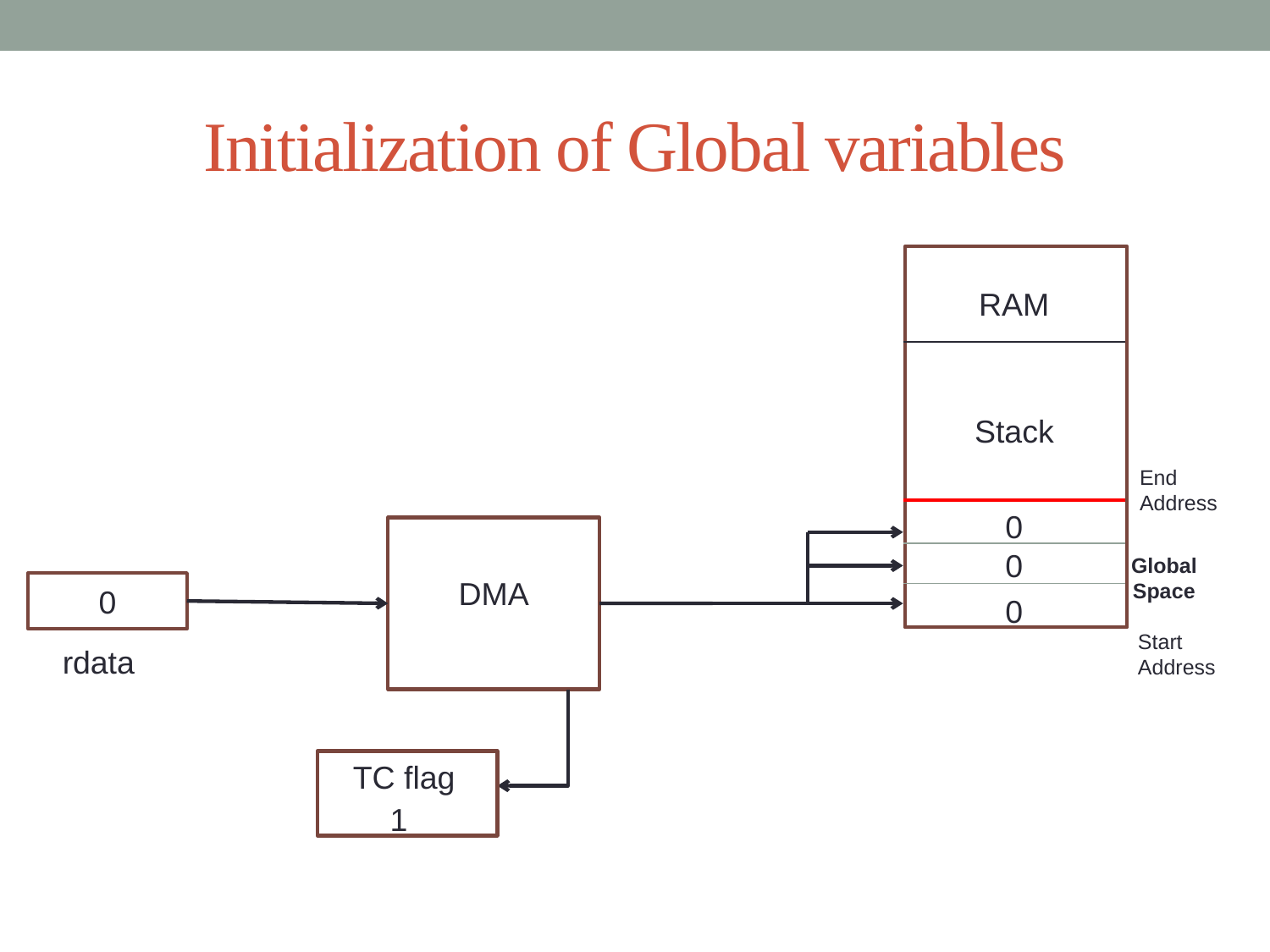

# Initialization of Global variables

RAM
Stack
End
Address
0

0
Global
Space
DMA
0
0
Start
Address
rdata

TC flag
1